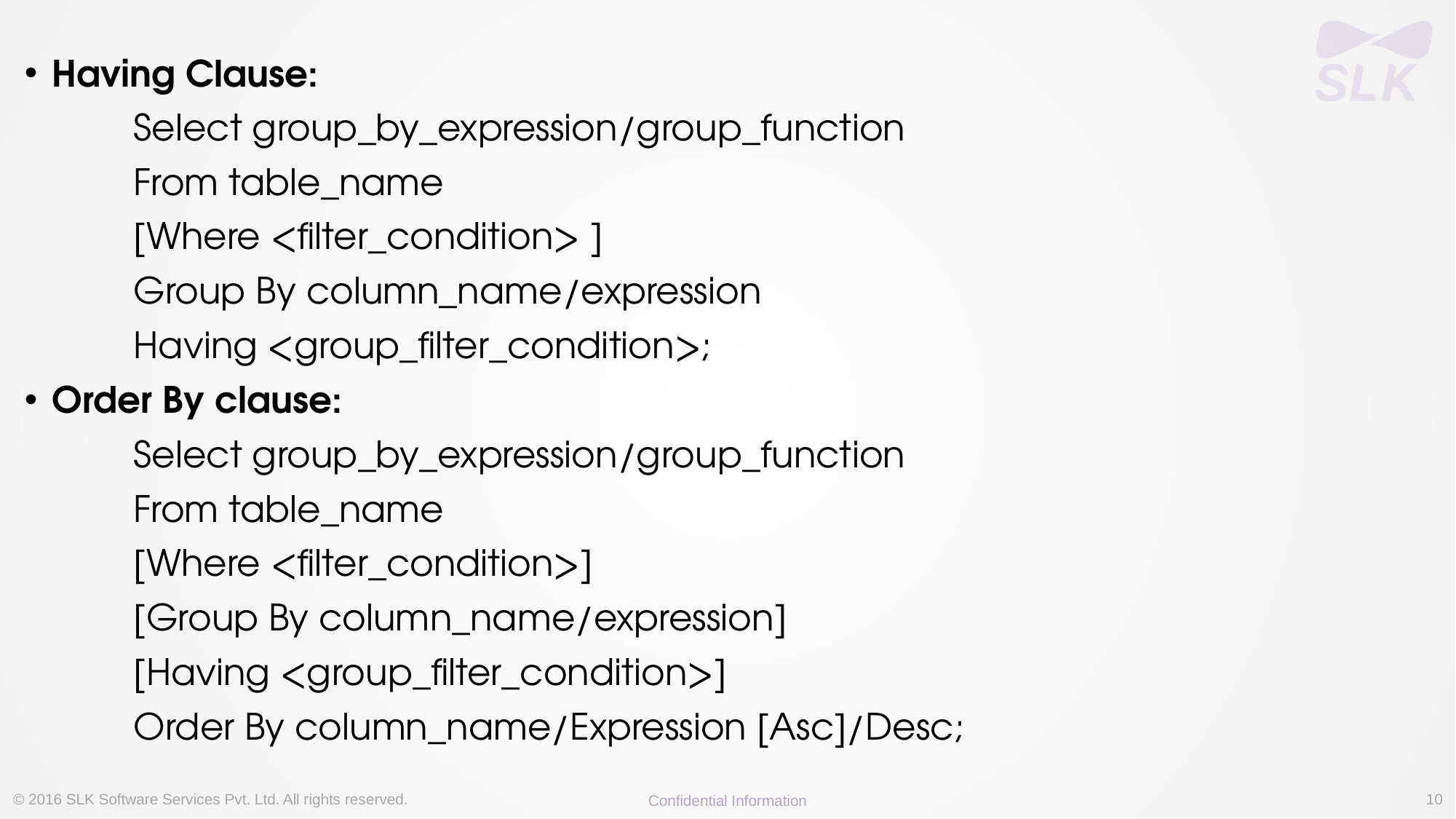

Having Clause:
	Select group_by_expression/group_function
 	From table_name
	[Where <filter_condition> ]
	Group By column_name/expression
	Having <group_filter_condition>;
Order By clause:
	Select group_by_expression/group_function
	From table_name
	[Where <filter_condition>]
	[Group By column_name/expression]
	[Having <group_filter_condition>]
	Order By column_name/Expression [Asc]/Desc;